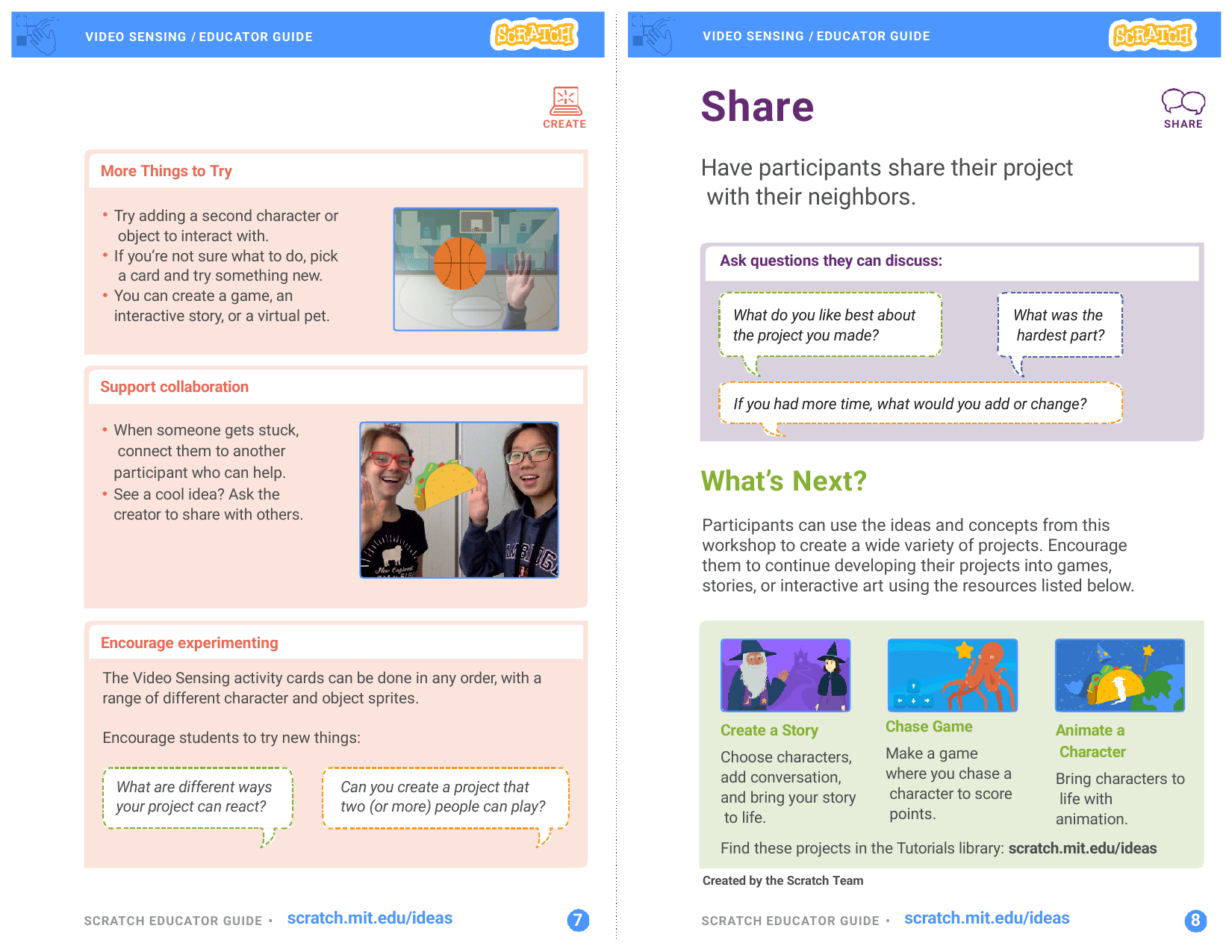

VIDEO SENSING / EDUCATOR GUIDE
VIDEO SENSING / EDUCATOR GUIDE

# Share

SHARE
CREATE
Have participants share their project  with their neighbors.

More Things to Try

Try adding a second character or  object to interact with.
If you’re not sure what to do, pick  a card and try something new.
You can create a game, an  interactive story, or a virtual pet.

Ask questions they can discuss:

What do you like best about  the project you made?
What was the  hardest part?

Support collaboration

When someone gets stuck,  connect them to another  participant who can help.
See a cool idea? Ask the  creator to share with others.

If you had more time, what would you add or change?

What’s Next?
Participants can use the ideas and concepts from this  workshop to create a wide variety of projects. Encourage  them to continue developing their projects into games,  stories, or interactive art using the resources listed below.

Encourage experimenting
The Video Sensing activity cards can be done in any order, with a  range of different character and object sprites.

Encourage students to try new things:

Chase Game
Make a game  where you chase a  character to score  points.
Create a Story
Choose characters,  add conversation,  and bring your story  to life.
Animate a  Character
Bring characters to  life with animation.

What are different ways  your project can react?
Can you create a project that  two (or more) people can play?

Find these projects in the Tutorials library: scratch.mit.edu/ideas

Created by the Scratch Team

scratch.mit.edu/ideas
scratch.mit.edu/ideas
7
8

SCRATCH EDUCATOR GUIDE •
SCRATCH EDUCATOR GUIDE •